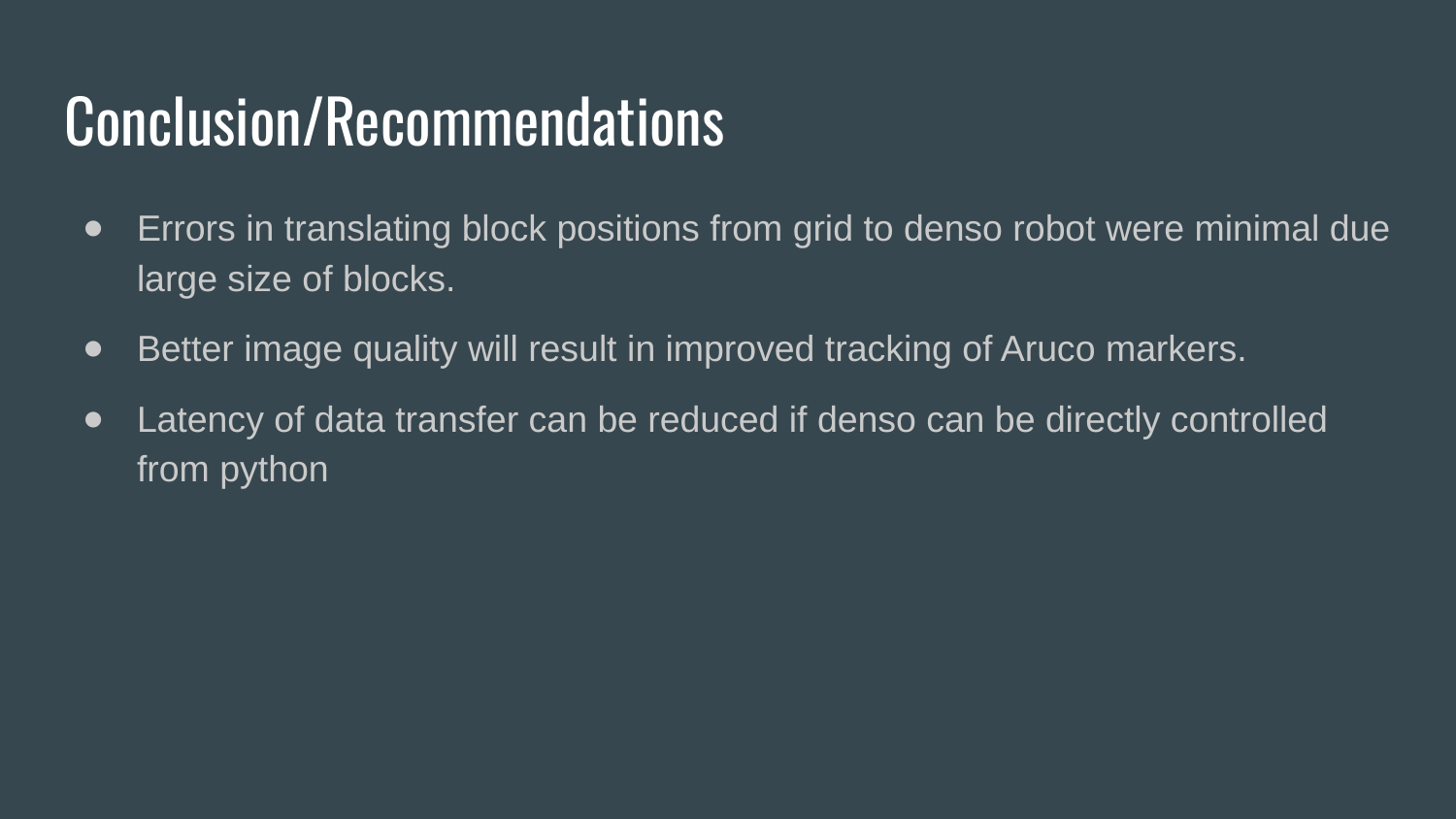

# Conclusion/Recommendations
Errors in translating block positions from grid to denso robot were minimal due large size of blocks.
Better image quality will result in improved tracking of Aruco markers.
Latency of data transfer can be reduced if denso can be directly controlled from python